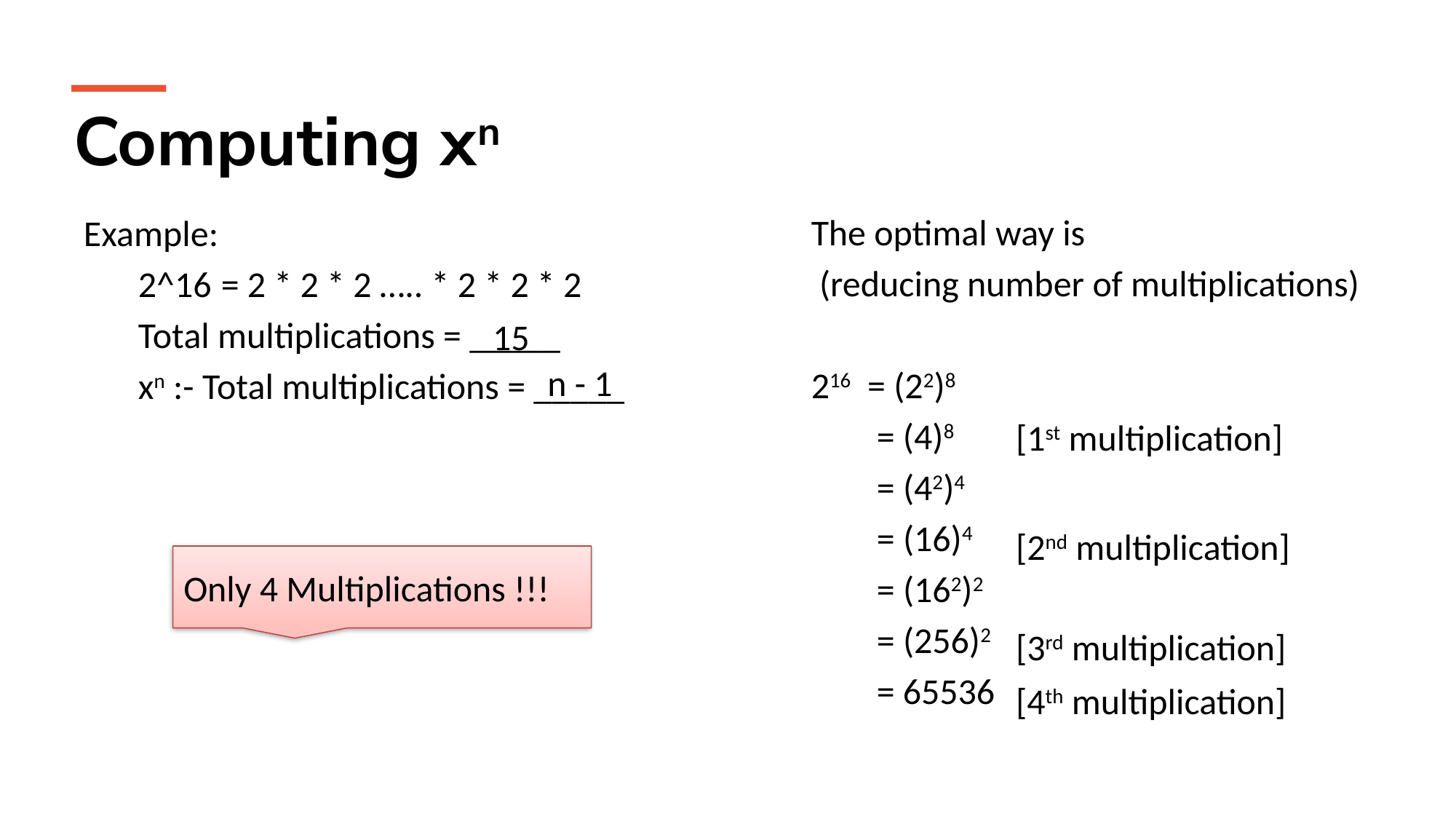

Computing xn
Example:
2^16﻿ = 2 * 2 * 2 ….. * 2 * 2 * 2
Total multiplications = _____
xn :- Total multiplications = _____

The optimal way is
 (reducing number of multiplications)

216  = (22)8
        = (4)8
        = ﻿(42)4
        = ﻿(16)4
        = ﻿(162)2
        = ﻿(256)2
        = 65536
15
n - 1
 [1st multiplication]
 [2nd multiplication]
Only 4 Multiplications !!!
 [3rd multiplication]
 [4th multiplication]